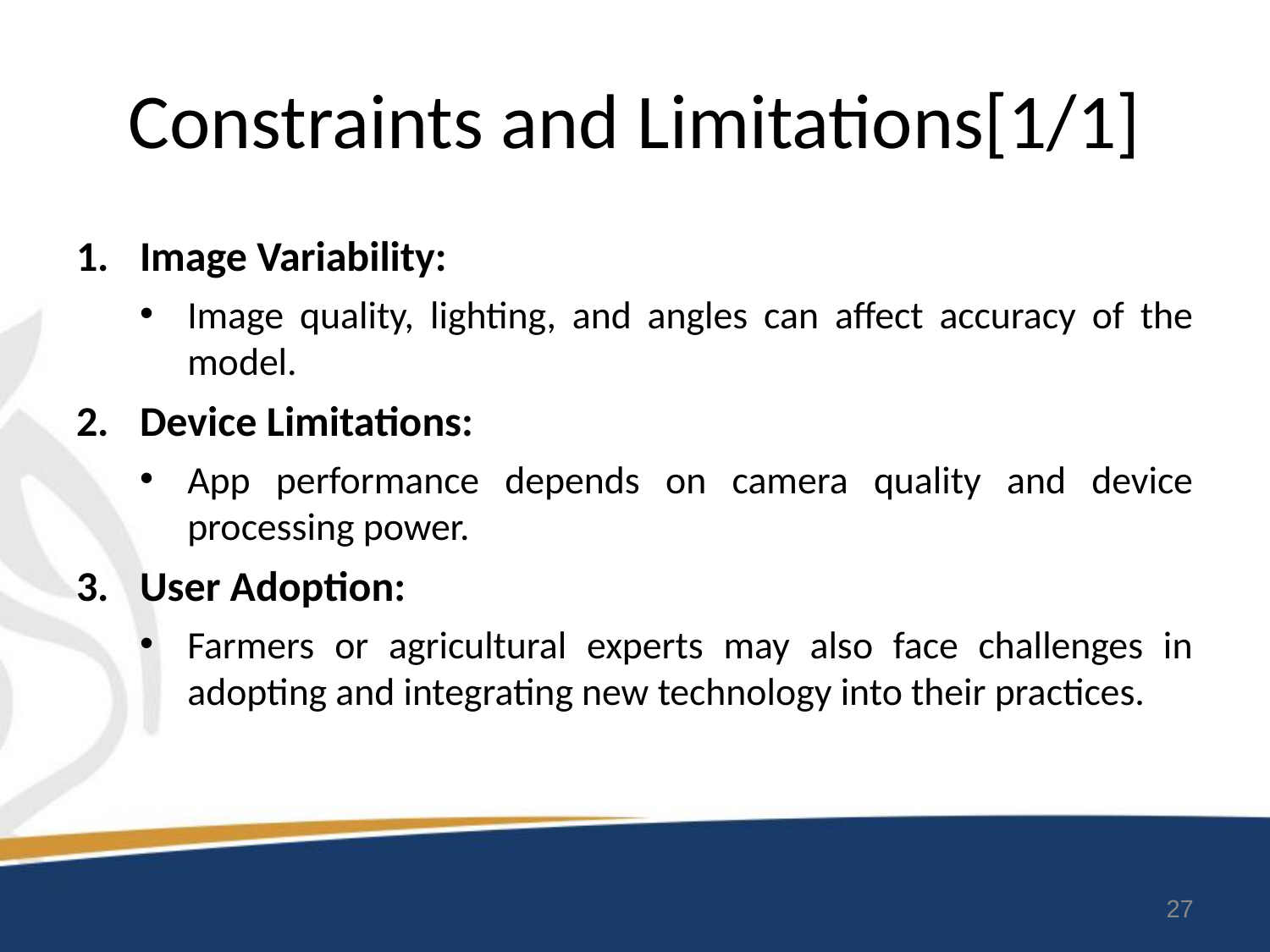

# Constraints and Limitations[1/1]
Image Variability:
Image quality, lighting, and angles can affect accuracy of the model.
Device Limitations:
App performance depends on camera quality and device processing power.
User Adoption:
Farmers or agricultural experts may also face challenges in adopting and integrating new technology into their practices.

27